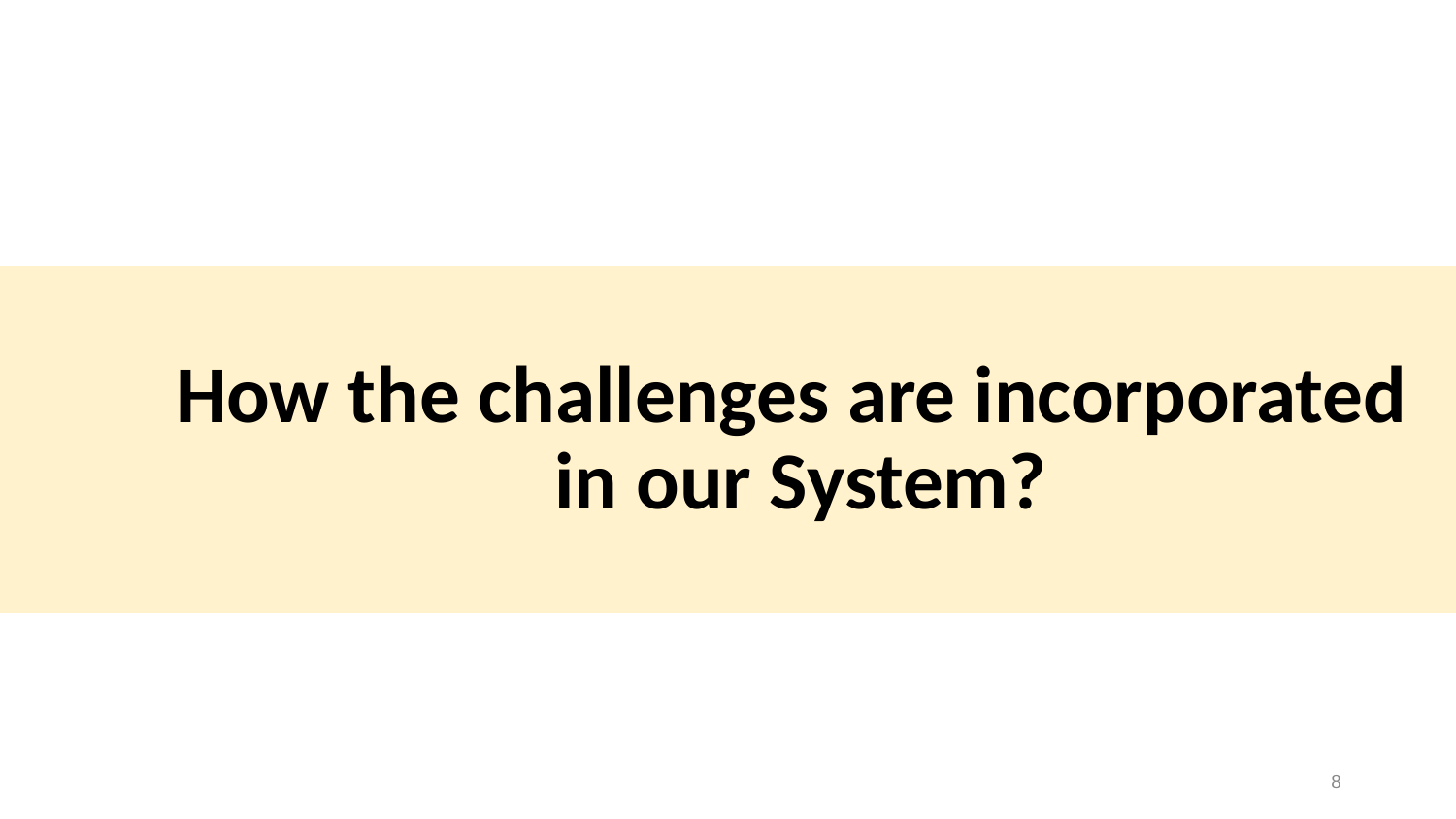

# How the challenges are incorporated 	in our System?
8